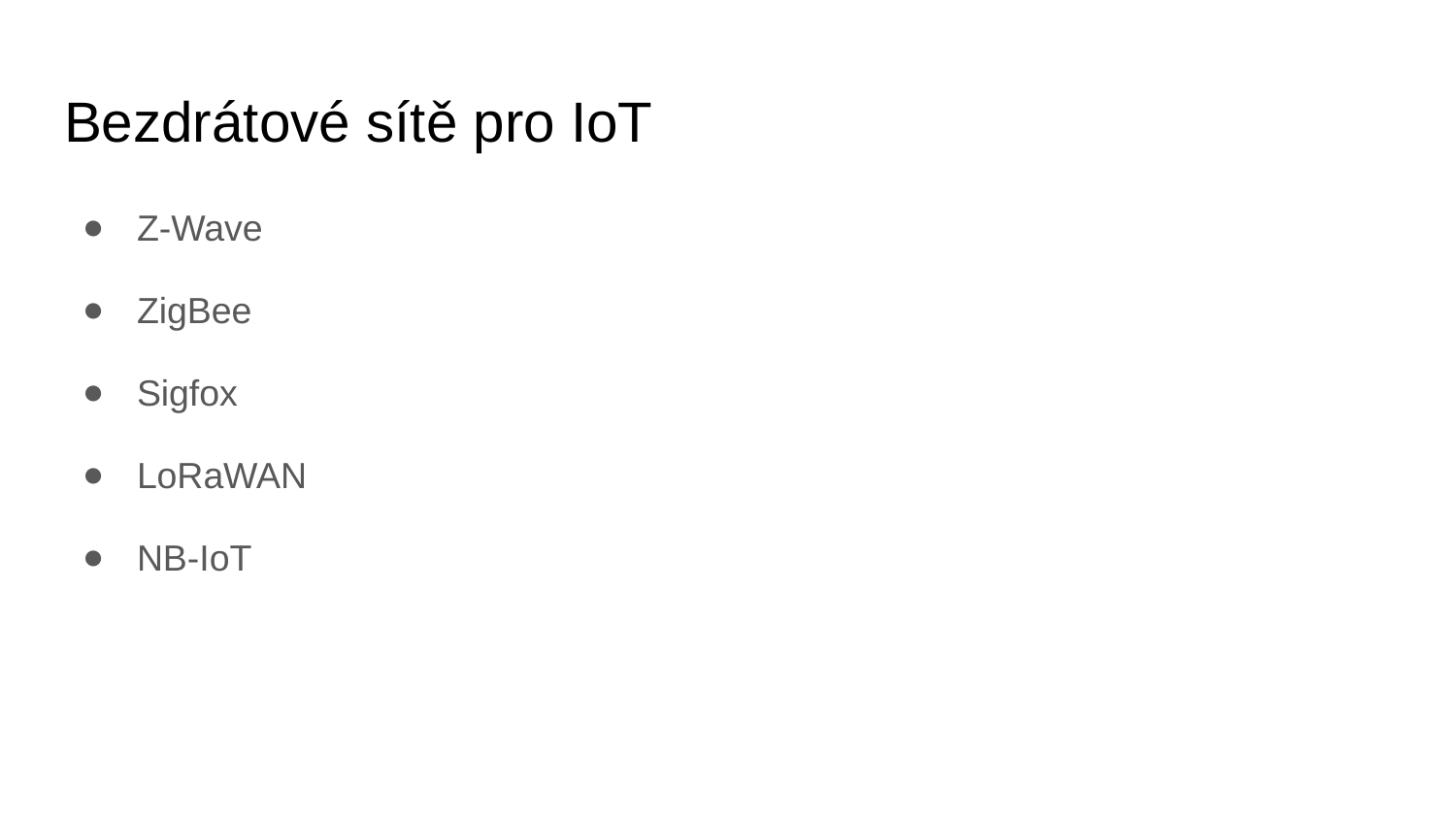

# Bezdrátové sítě pro IoT
Z-Wave
ZigBee
Sigfox
LoRaWAN
NB-IoT